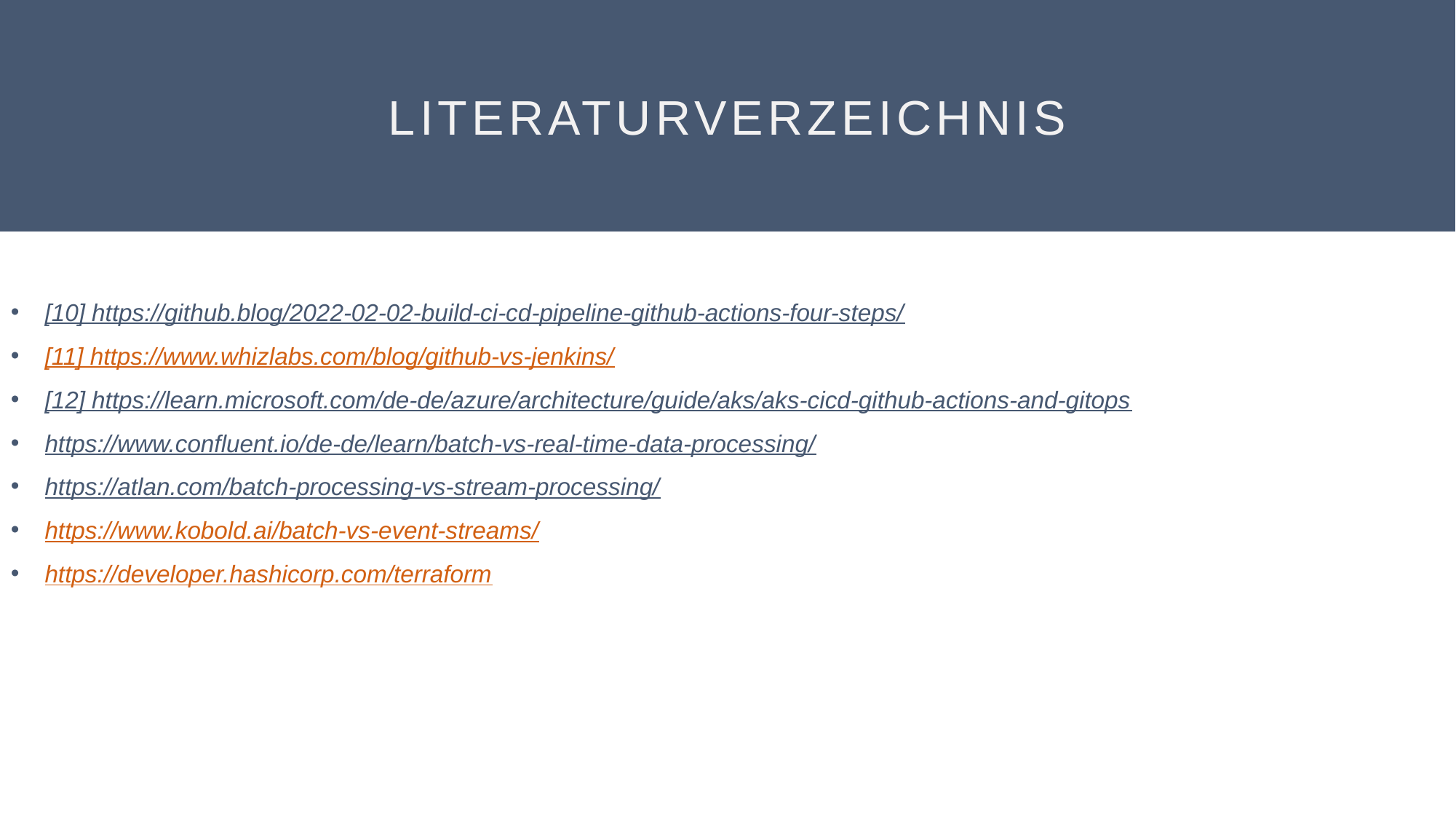

Literaturverzeichnis
[10] https://github.blog/2022-02-02-build-ci-cd-pipeline-github-actions-four-steps/
[11] https://www.whizlabs.com/blog/github-vs-jenkins/
[12] https://learn.microsoft.com/de-de/azure/architecture/guide/aks/aks-cicd-github-actions-and-gitops
https://www.confluent.io/de-de/learn/batch-vs-real-time-data-processing/
https://atlan.com/batch-processing-vs-stream-processing/
https://www.kobold.ai/batch-vs-event-streams/
https://developer.hashicorp.com/terraform